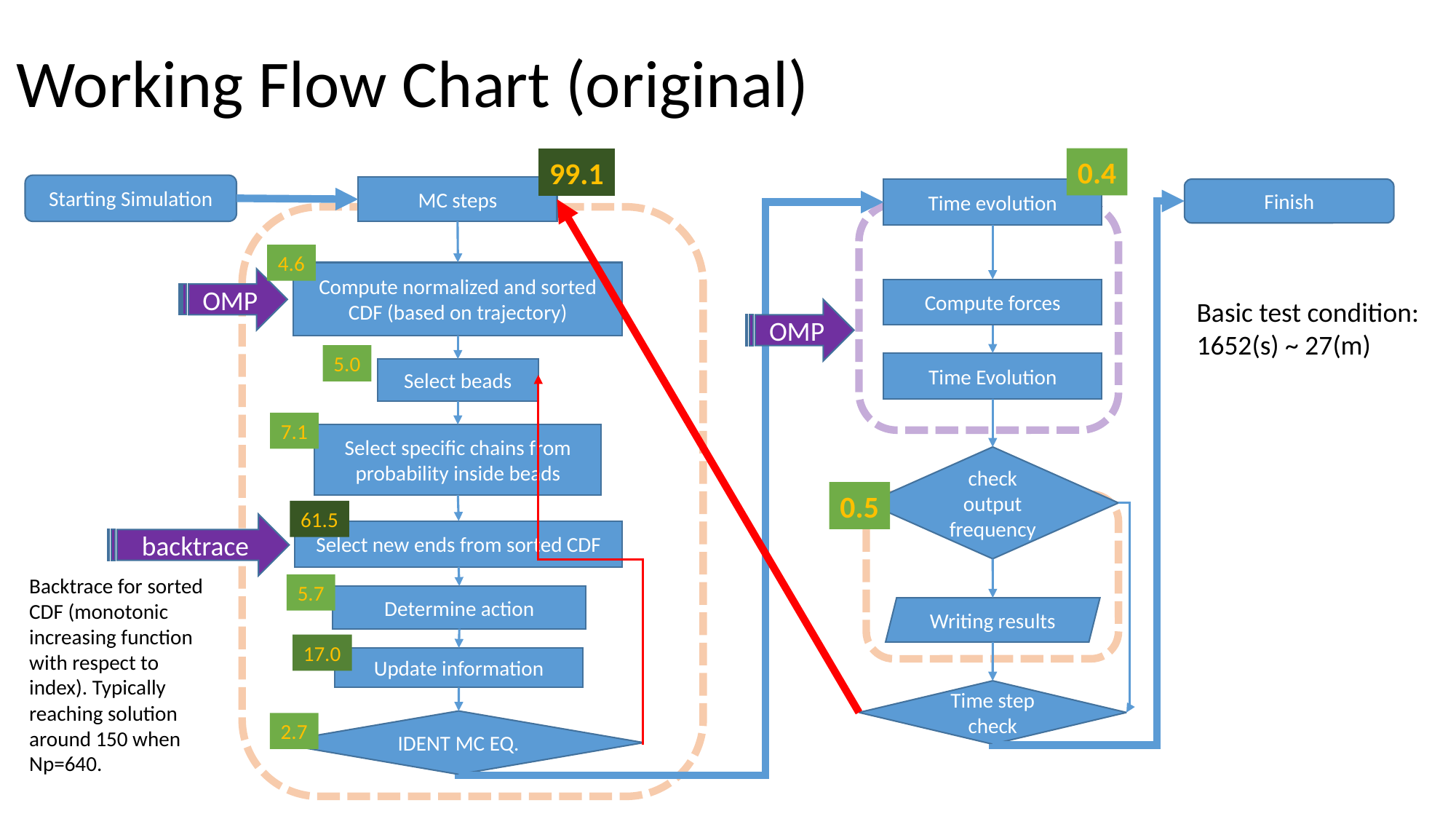

# Working Flow Chart (original)
0.4
99.1
Starting Simulation
MC steps
Time evolution
Finish

4.6
Compute normalized and sorted CDF (based on trajectory)
OMP
Compute forces
Basic test condition:
1652(s) ~ 27(m)
OMP
5.0
Time Evolution
Select beads
7.1
Select specific chains from probability inside beads
check output frequency
0.5

61.5
backtrace
Select new ends from sorted CDF
Backtrace for sorted CDF (monotonic increasing function with respect to index). Typically reaching solution around 150 when Np=640.
5.7
Determine action
Writing results
17.0
Update information
Time step check
IDENT MC EQ.
2.7